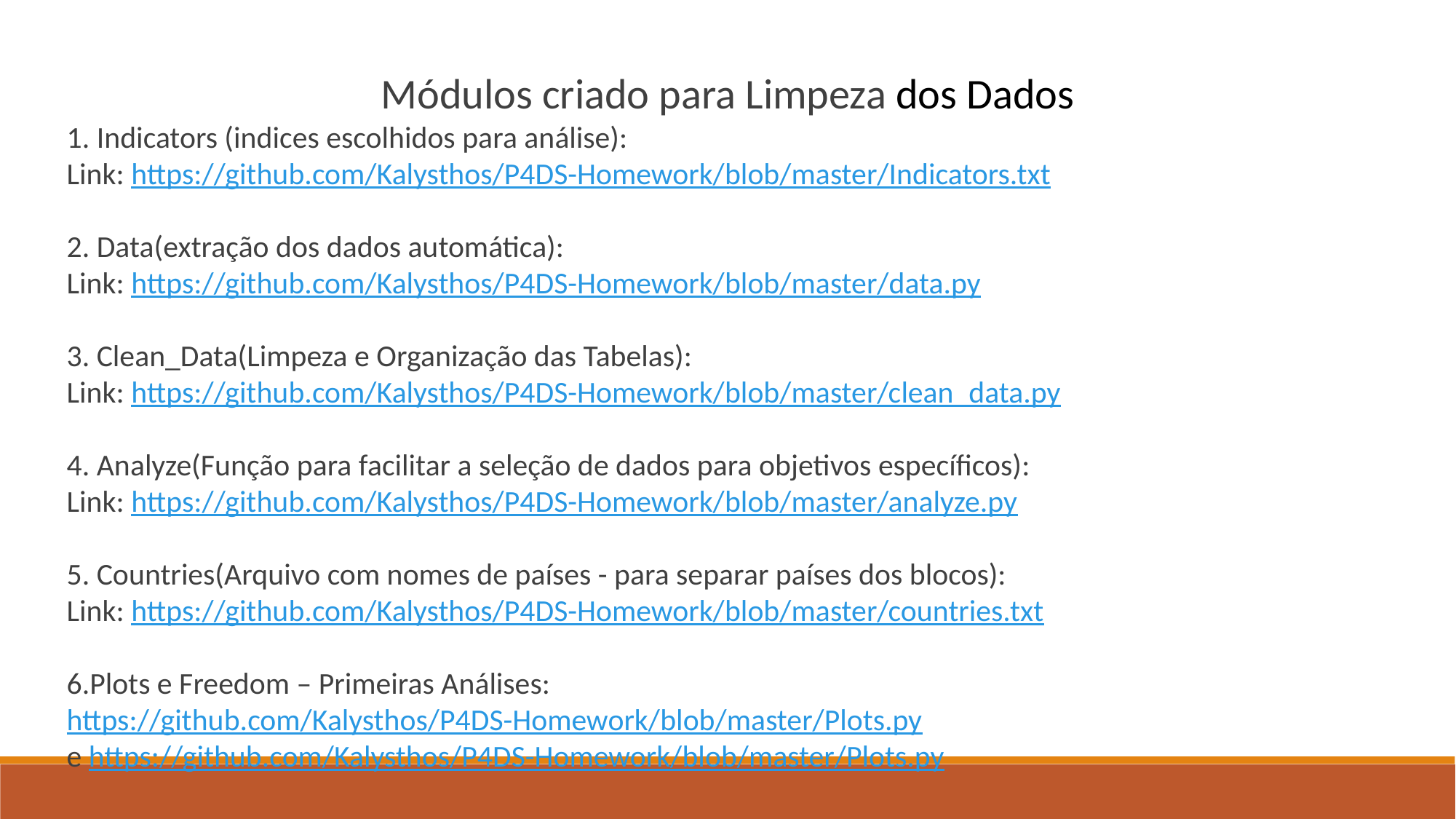

Módulos criado para Limpeza​ dos Dados
1. Indicators (indices escolhidos para análise):​
Link: https://github.com/Kalysthos/P4DS-Homework/blob/master/Indicators.txt ​

2. Data(extração dos dados automática):​
Link:​ https://github.com/Kalysthos/P4DS-Homework/blob/master/data.py

3. Clean_Data(Limpeza e Organização das Tabelas): ​
Link: https://github.com/Kalysthos/P4DS-Homework/blob/master/clean_data.py ​

4. Analyze(Função para facilitar a seleção de dados para objetivos específicos):​
Link: https://github.com/Kalysthos/P4DS-Homework/blob/master/analyze.py

5. Countries(Arquivo com nomes de países - para separar países dos blocos):
Link: https://github.com/Kalysthos/P4DS-Homework/blob/master/countries.txt

6.Plots e Freedom – Primeiras Análises: https://github.com/Kalysthos/P4DS-Homework/blob/master/Plots.py
e https://github.com/Kalysthos/P4DS-Homework/blob/master/Plots.py